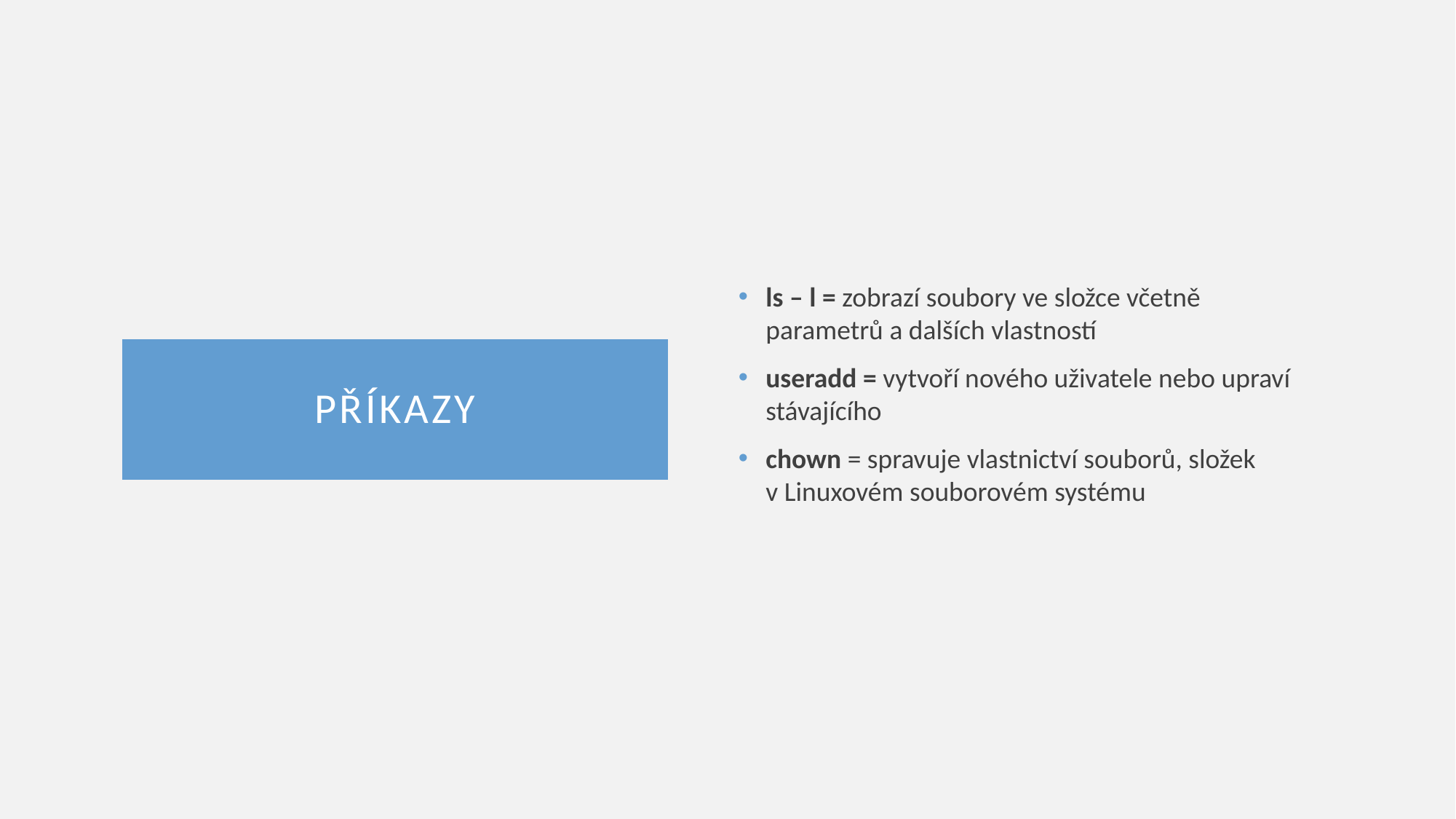

ls – l = zobrazí soubory ve složce včetně parametrů a dalších vlastností
useradd = vytvoří nového uživatele nebo upraví stávajícího
chown = spravuje vlastnictví souborů, složek v Linuxovém souborovém systému
# Příkazy